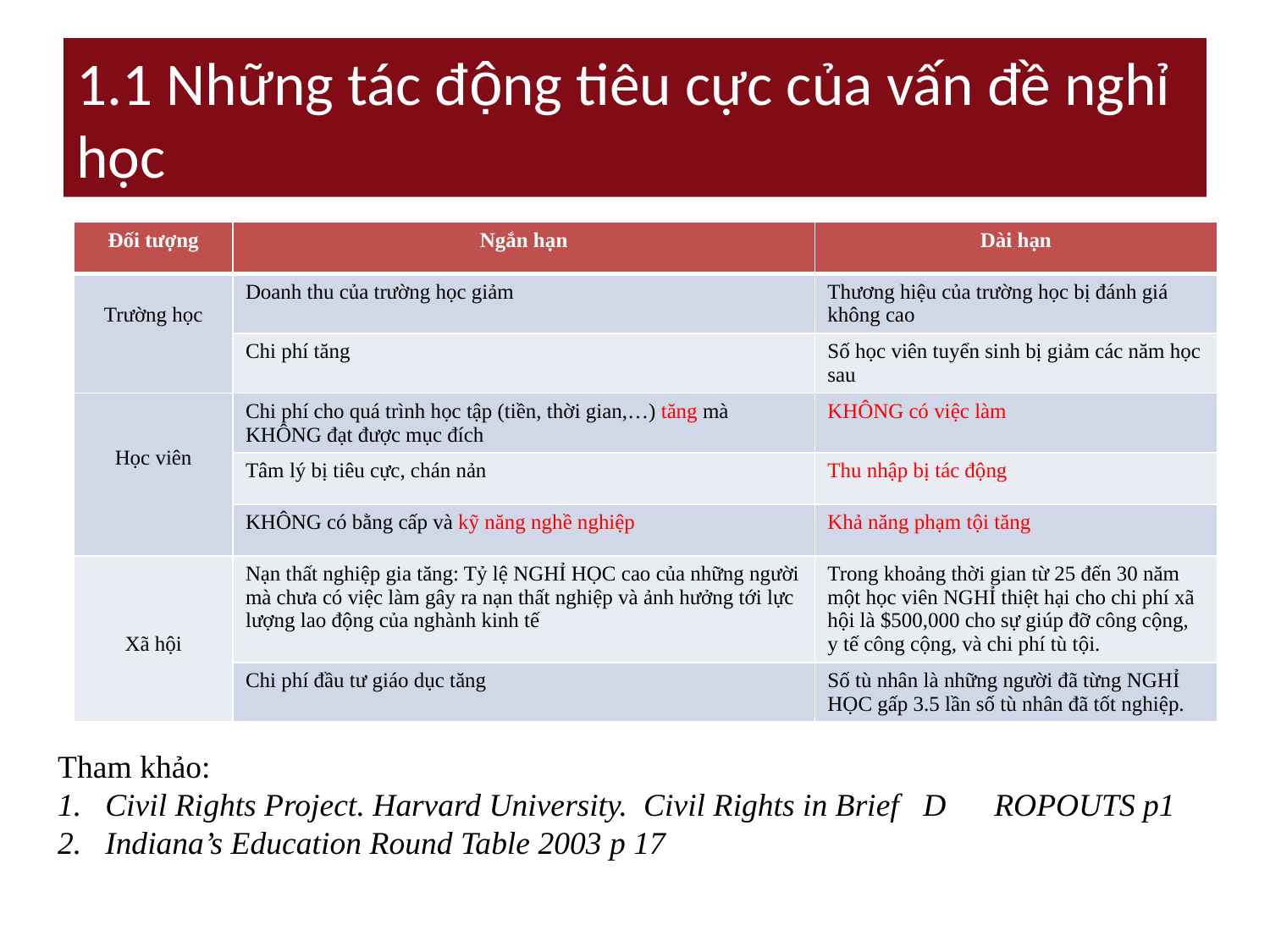

# 1.1 Những tác động tiêu cực của vấn đề nghỉ học
| Đối tượng | Ngắn hạn | Dài hạn |
| --- | --- | --- |
| Trường học | Doanh thu của trường học giảm | Thương hiệu của trường học bị đánh giá không cao |
|  | Chi phí tăng | Số học viên tuyển sinh bị giảm các năm học sau |
| Học viên | Chi phí cho quá trình học tập (tiền, thời gian,…) tăng mà KHÔNG đạt được mục đích | KHÔNG có việc làm |
|  | Tâm lý bị tiêu cực, chán nản | Thu nhập bị tác động |
|  | KHÔNG có bằng cấp và kỹ năng nghề nghiệp | Khả năng phạm tội tăng |
| Xã hội | Nạn thất nghiệp gia tăng: Tỷ lệ NGHỈ HỌC cao của những người mà chưa có việc làm gây ra nạn thất nghiệp và ảnh hưởng tới lực lượng lao động của nghành kinh tế | Trong khoảng thời gian từ 25 đến 30 năm một học viên NGHỈ thiệt hại cho chi phí xã hội là $500,000 cho sự giúp đỡ công cộng, y tế công cộng, và chi phí tù tội. |
|  | Chi phí đầu tư giáo dục tăng | Số tù nhân là những người đã từng NGHỈ HỌC gấp 3.5 lần số tù nhân đã tốt nghiệp. |
Tham khảo:
Civil Rights Project. Harvard University.  Civil Rights in Brief   D	ROPOUTS p1
Indiana’s Education Round Table 2003 p 17